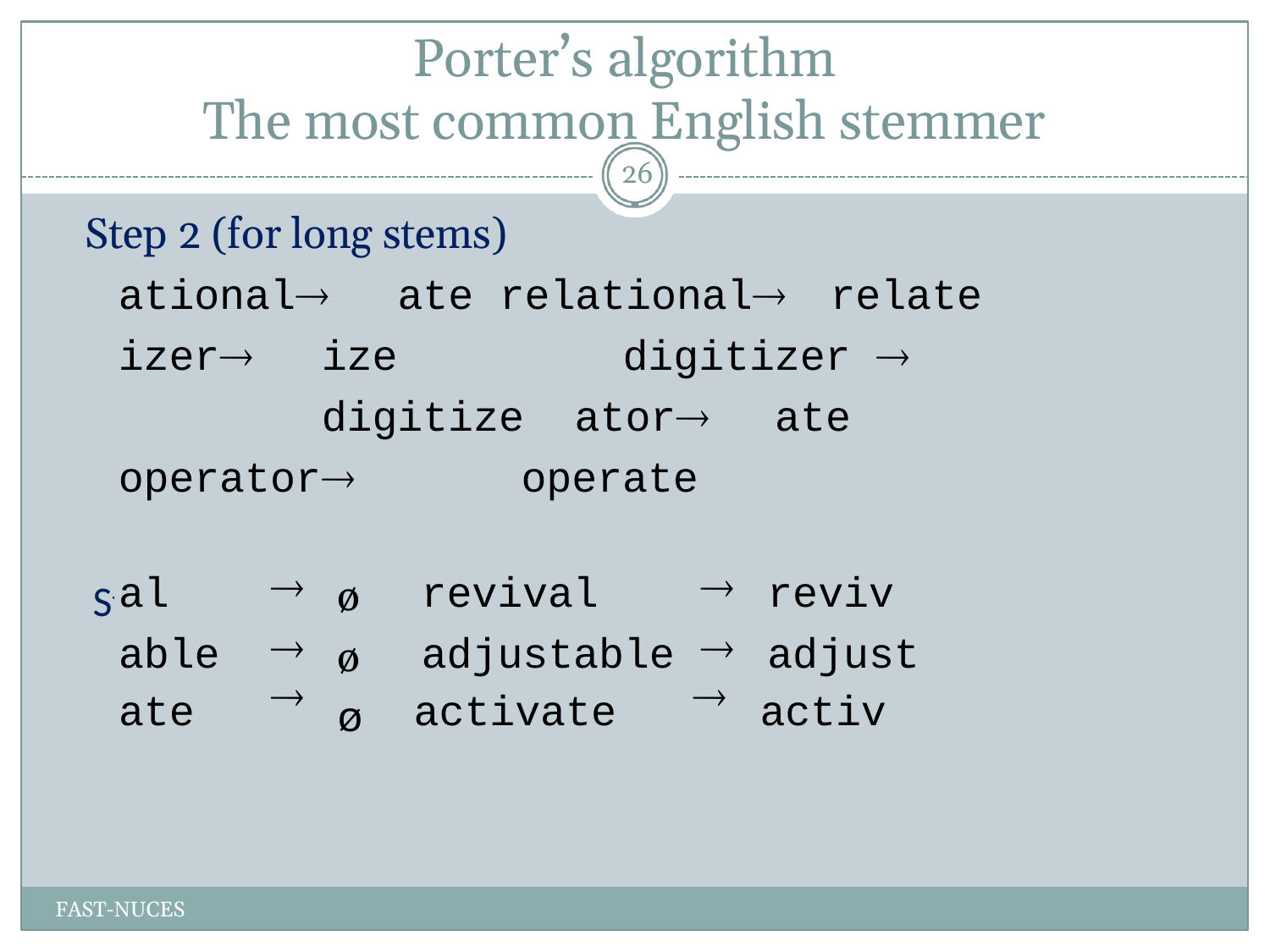

# Porter’s algorithm
The most common English stemmer
26
Step 2 (for long stems)
ational→	ate relational→	 relate  izer→	ize	    digitizer →		digitize  ator→	ate	    operator	→		operate

Step 3 (for longer stems)
| al | → | ø | revival | → | reviv |
| --- | --- | --- | --- | --- | --- |
| able ate | → → | ø ø | adjustable activate | → → | adjust activ |
FAST-NUCES